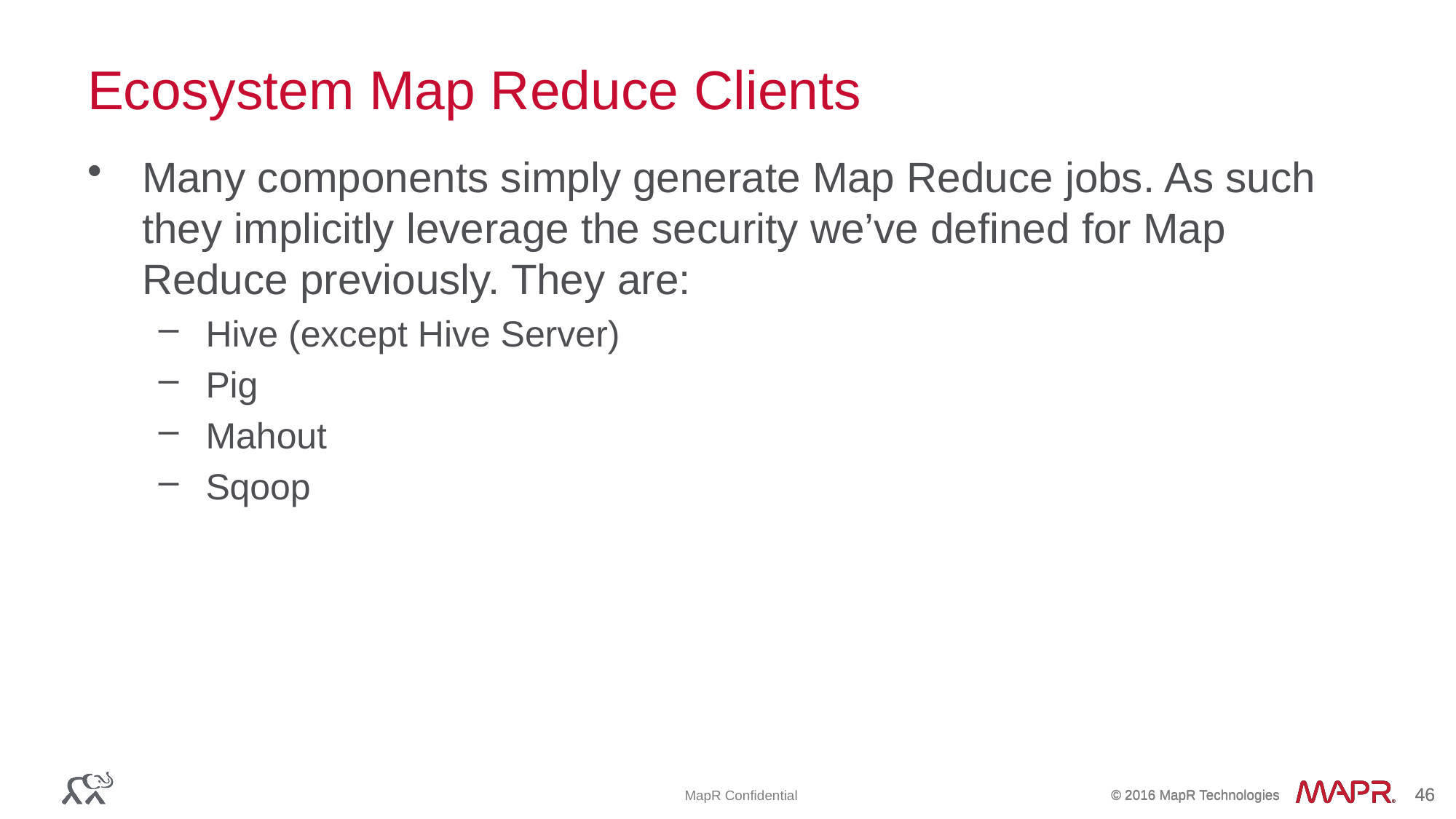

Ecosystem Map Reduce Clients
Many components simply generate Map Reduce jobs. As such they implicitly leverage the security we’ve defined for Map Reduce previously. They are:
Hive (except Hive Server)
Pig
Mahout
Sqoop